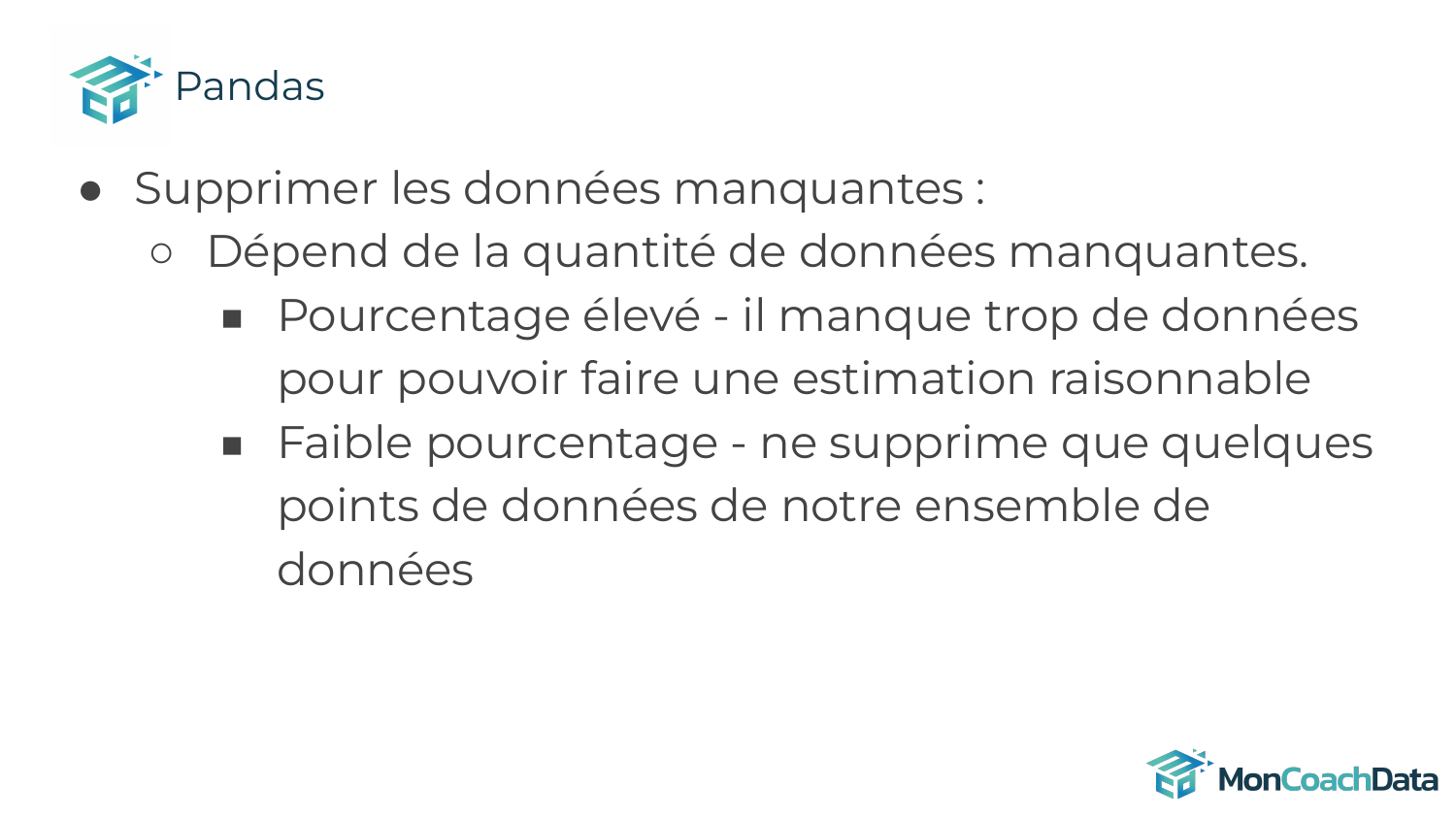

# Pandas
Supprimer les données manquantes :
Dépend de la quantité de données manquantes.
Pourcentage élevé - il manque trop de données pour pouvoir faire une estimation raisonnable
Faible pourcentage - ne supprime que quelques points de données de notre ensemble de données